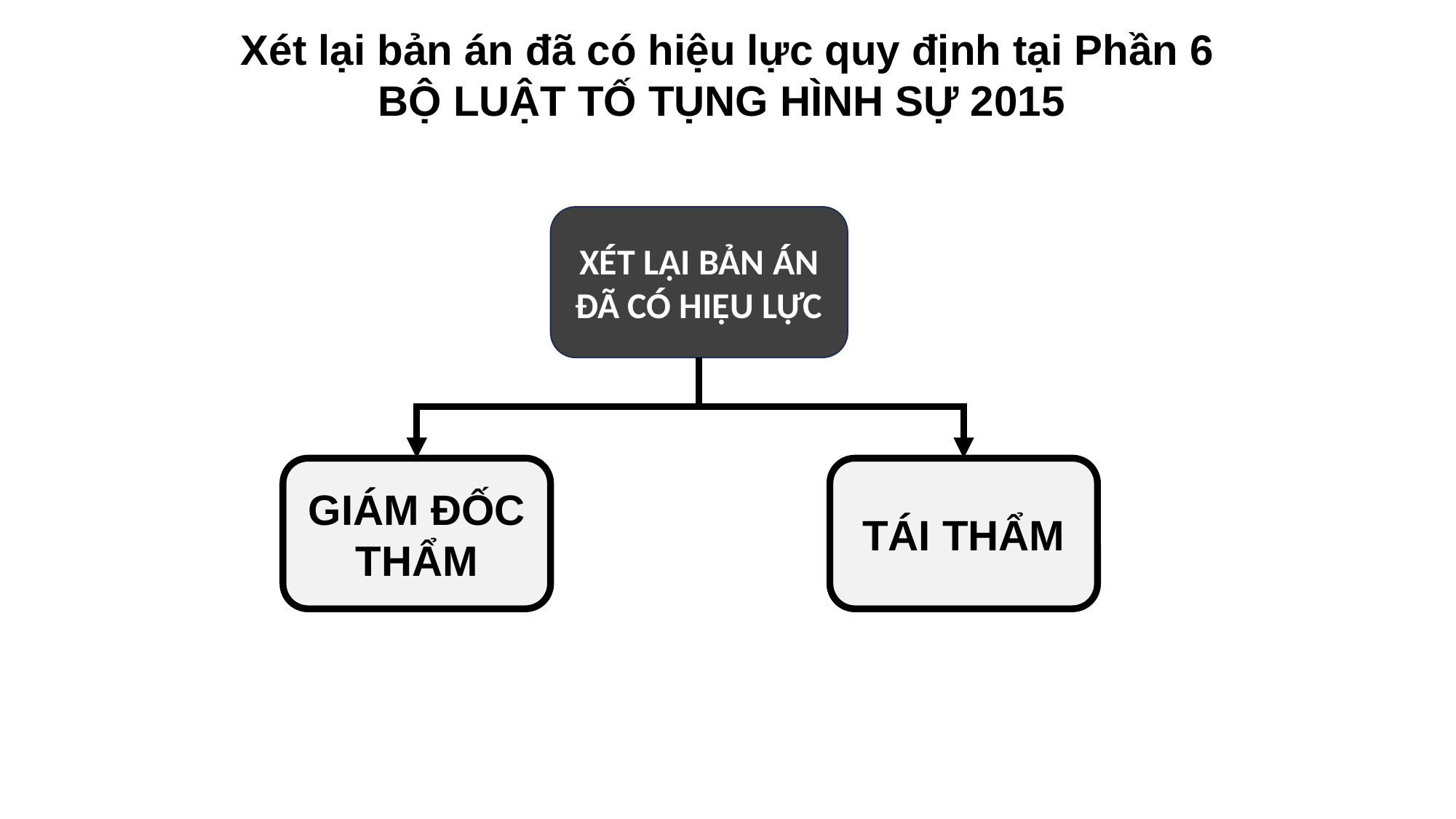

Quy trình để giải quyết vụ án hình sự:
ĐIỀU TRA
KHỞI TỐ
TRUY TỐ
Xét lại bản án đã có hiệu lực quy định tại Phần 6 BỘ LUẬT TỐ TỤNG HÌNH SỰ 2015
CÓ DẤU HIỆU
XÉT LẠI BẢN ÁN ĐÃ CÓ HIỆU LỰC
GIÁM ĐỐC THẨM
TÁI THẨM
THI HÀNH ÁN
XÉT XỬ